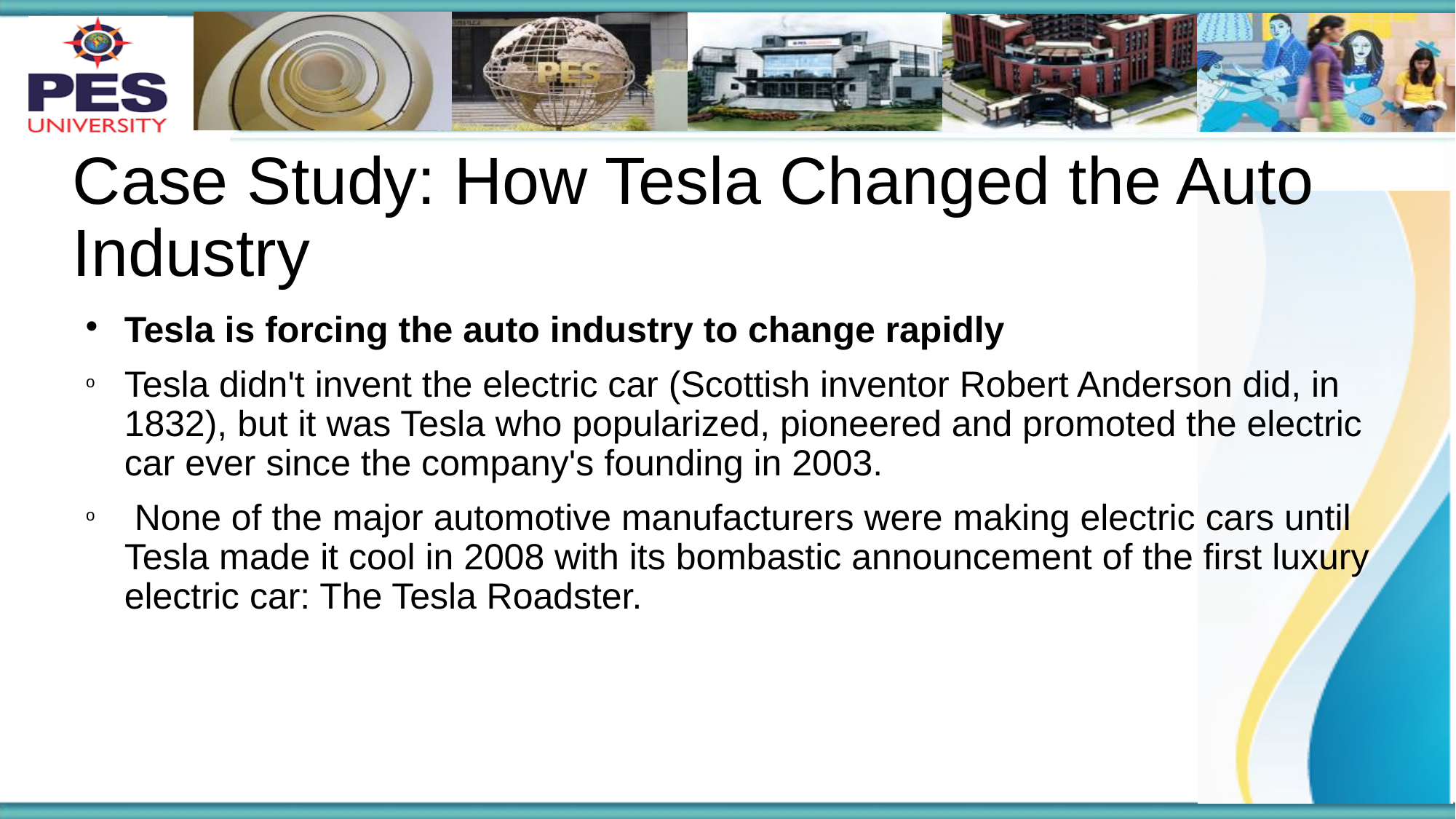

# Case Study: How Tesla Changed the Auto Industry
Tesla is forcing the auto industry to change rapidly
Tesla didn't invent the electric car (Scottish inventor Robert Anderson did, in 1832), but it was Tesla who popularized, pioneered and promoted the electric car ever since the company's founding in 2003.
 None of the major automotive manufacturers were making electric cars until Tesla made it cool in 2008 with its bombastic announcement of the first luxury electric car: The Tesla Roadster.